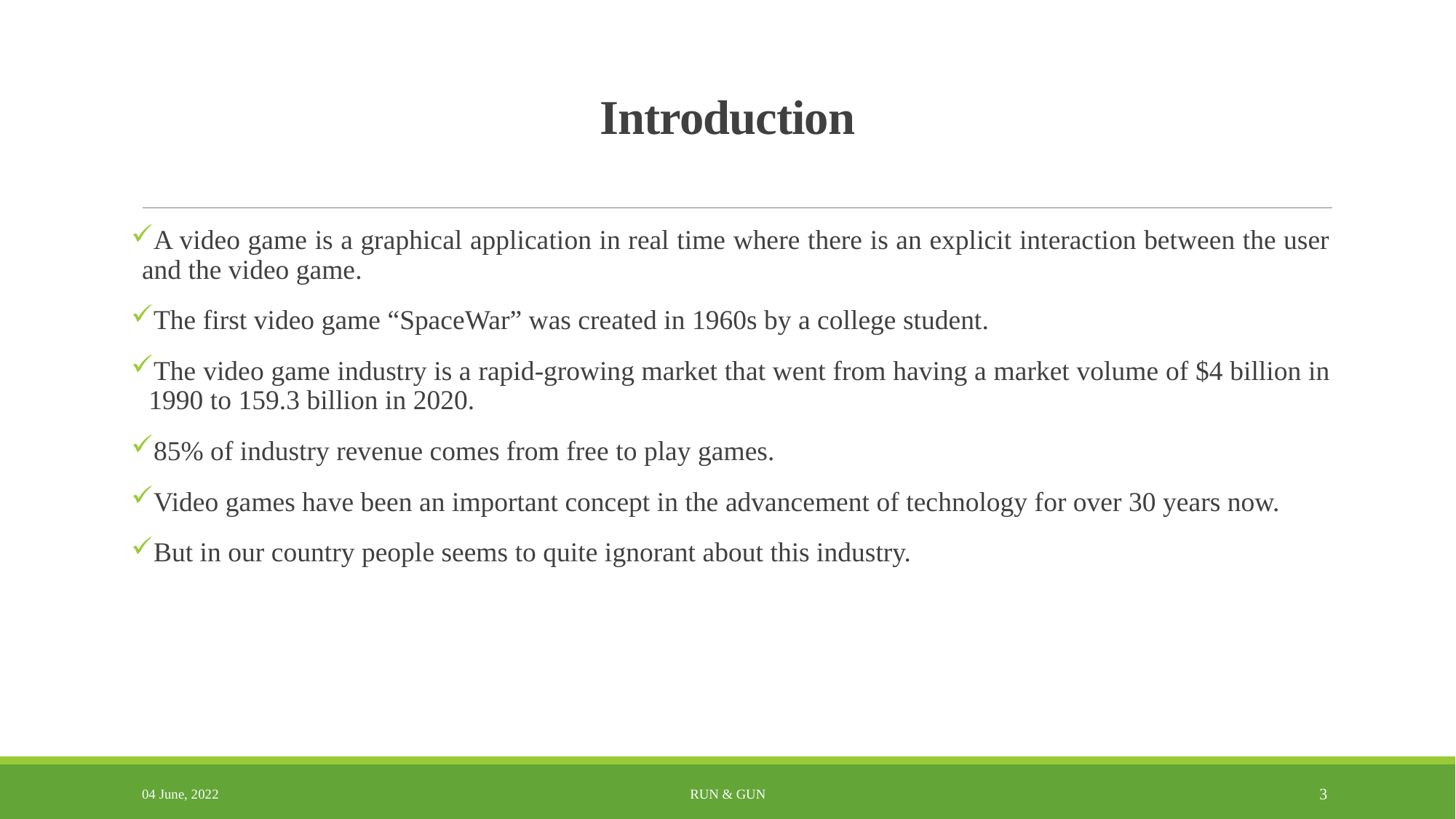

# Introduction
A video game is a graphical application in real time where there is an explicit interaction between the user and the video game.
The first video game “SpaceWar” was created in 1960s by a college student.
The video game industry is a rapid-growing market that went from having a market volume of $4 billion in  1990 to 159.3 billion in 2020.
85% of industry revenue comes from free to play games.
Video games have been an important concept in the advancement of technology for over 30 years now.
But in our country people seems to quite ignorant about this industry.

04 June, 2022
Run & Gun
3